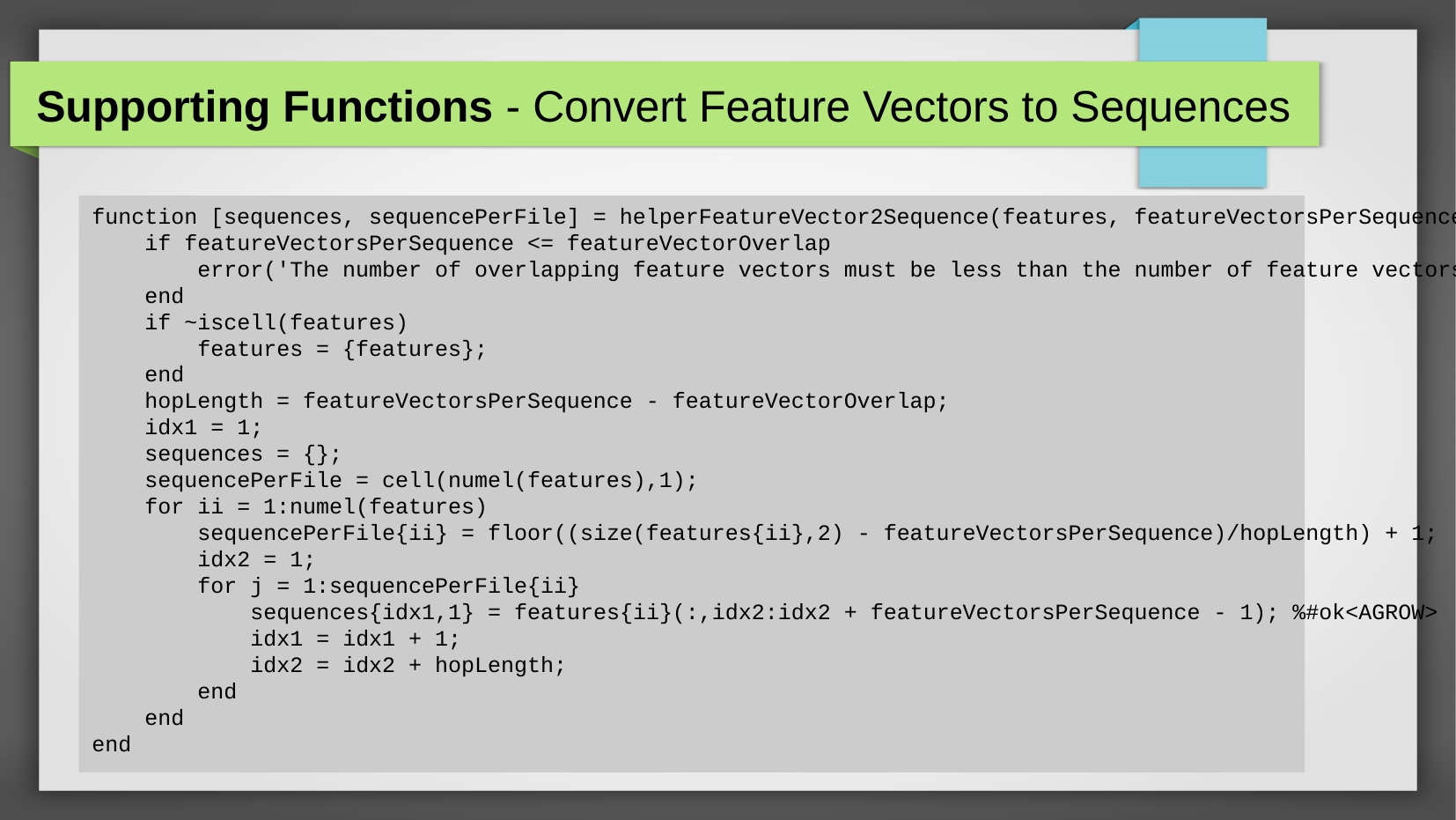

Supporting Functions - Convert Feature Vectors to Sequences
function [sequences, sequencePerFile] = helperFeatureVector2Sequence(features, featureVectorsPerSequence, featureVectorOverlap)
    if featureVectorsPerSequence <= featureVectorOverlap
        error('The number of overlapping feature vectors must be less than the number of feature vectors per sequence.')
    end
    if ~iscell(features)
        features = {features};
    end
    hopLength = featureVectorsPerSequence - featureVectorOverlap;
    idx1 = 1;
    sequences = {};
    sequencePerFile = cell(numel(features),1);
    for ii = 1:numel(features)
        sequencePerFile{ii} = floor((size(features{ii},2) - featureVectorsPerSequence)/hopLength) + 1;
        idx2 = 1;
        for j = 1:sequencePerFile{ii}
            sequences{idx1,1} = features{ii}(:,idx2:idx2 + featureVectorsPerSequence - 1); %#ok<AGROW>
            idx1 = idx1 + 1;
            idx2 = idx2 + hopLength;
        end
    end
end